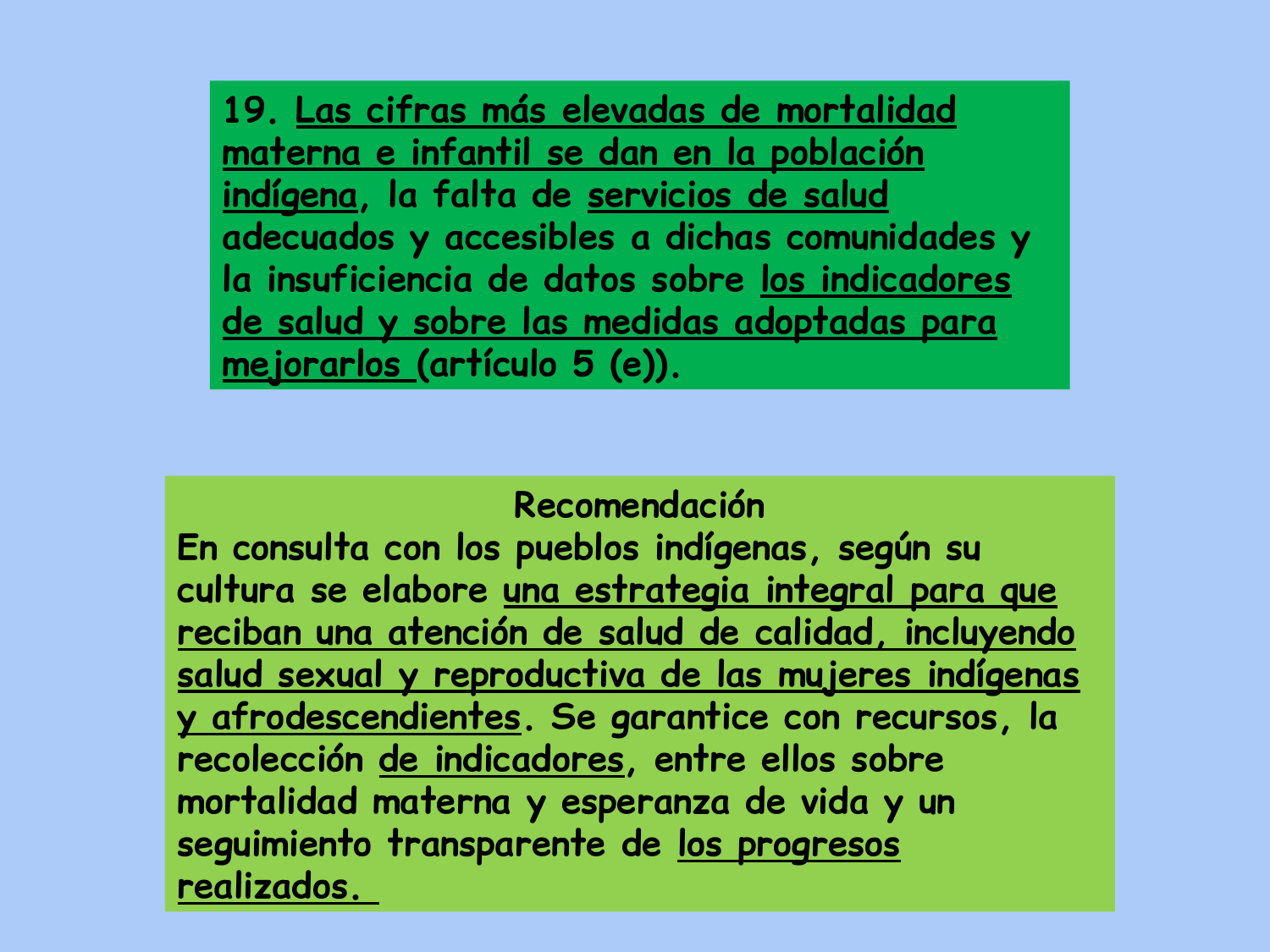

19. Las cifras más elevadas de mortalidad materna e infantil se dan en la población indígena, la falta de servicios de salud adecuados y accesibles a dichas comunidades y  la insuficiencia de datos sobre los indicadores de salud y sobre las medidas adoptadas para mejorarlos (artículo 5 (e)).
Recomendación
En consulta con los pueblos indígenas, según su cultura se elabore una estrategia integral para que reciban una atención de salud de calidad, incluyendo salud sexual y reproductiva de las mujeres indígenas y afrodescendientes. Se garantice con recursos, la recolección de indicadores, entre ellos sobre mortalidad materna y esperanza de vida y un seguimiento transparente de los progresos realizados.